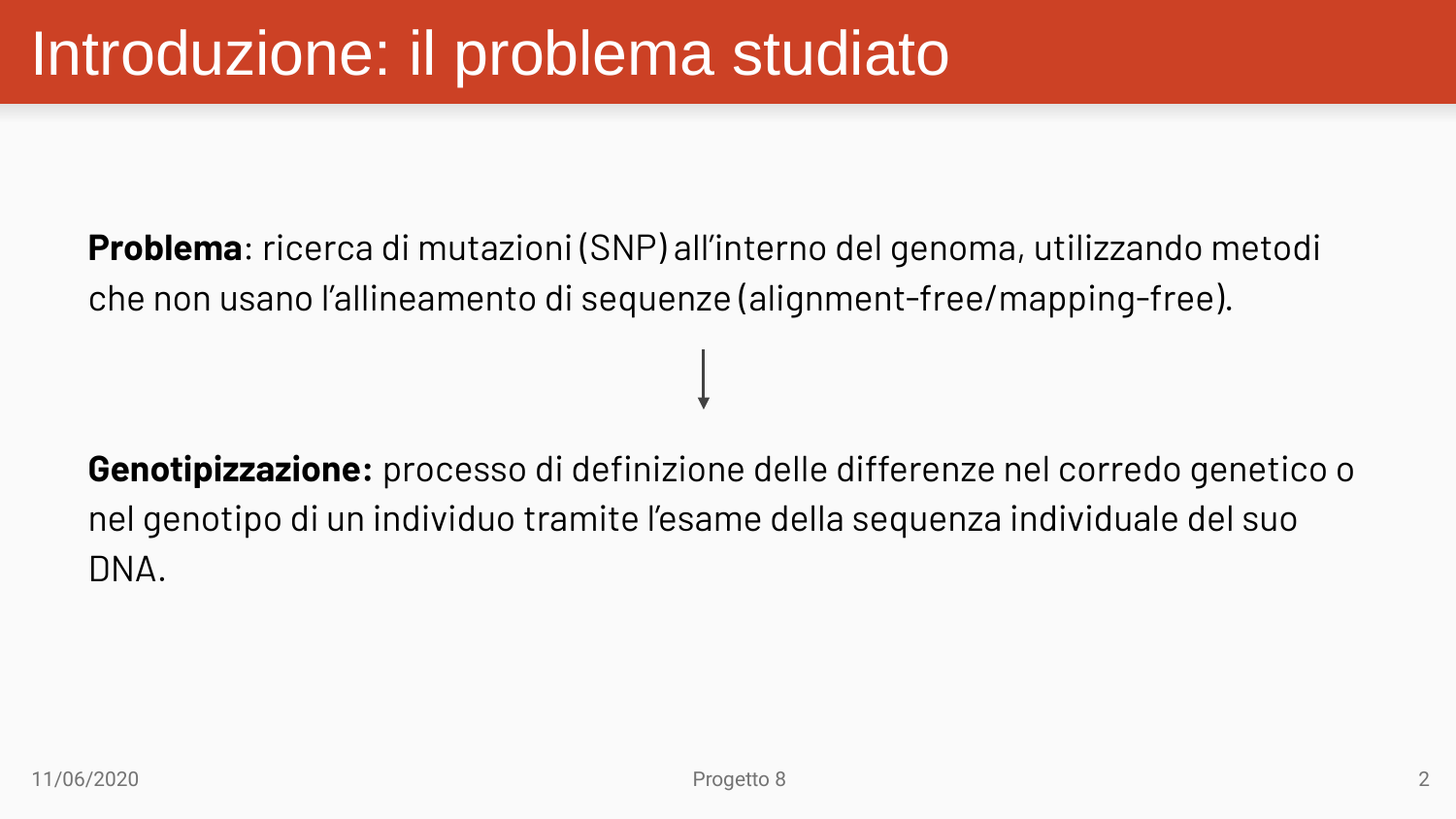

# Introduzione: il problema studiato
Problema: ricerca di mutazioni (SNP) all’interno del genoma, utilizzando metodi che non usano l’allineamento di sequenze (alignment-free/mapping-free).

Genotipizzazione: processo di definizione delle differenze nel corredo genetico o nel genotipo di un individuo tramite l’esame della sequenza individuale del suo DNA.
2
11/06/2020                                                                                                             Progetto 8